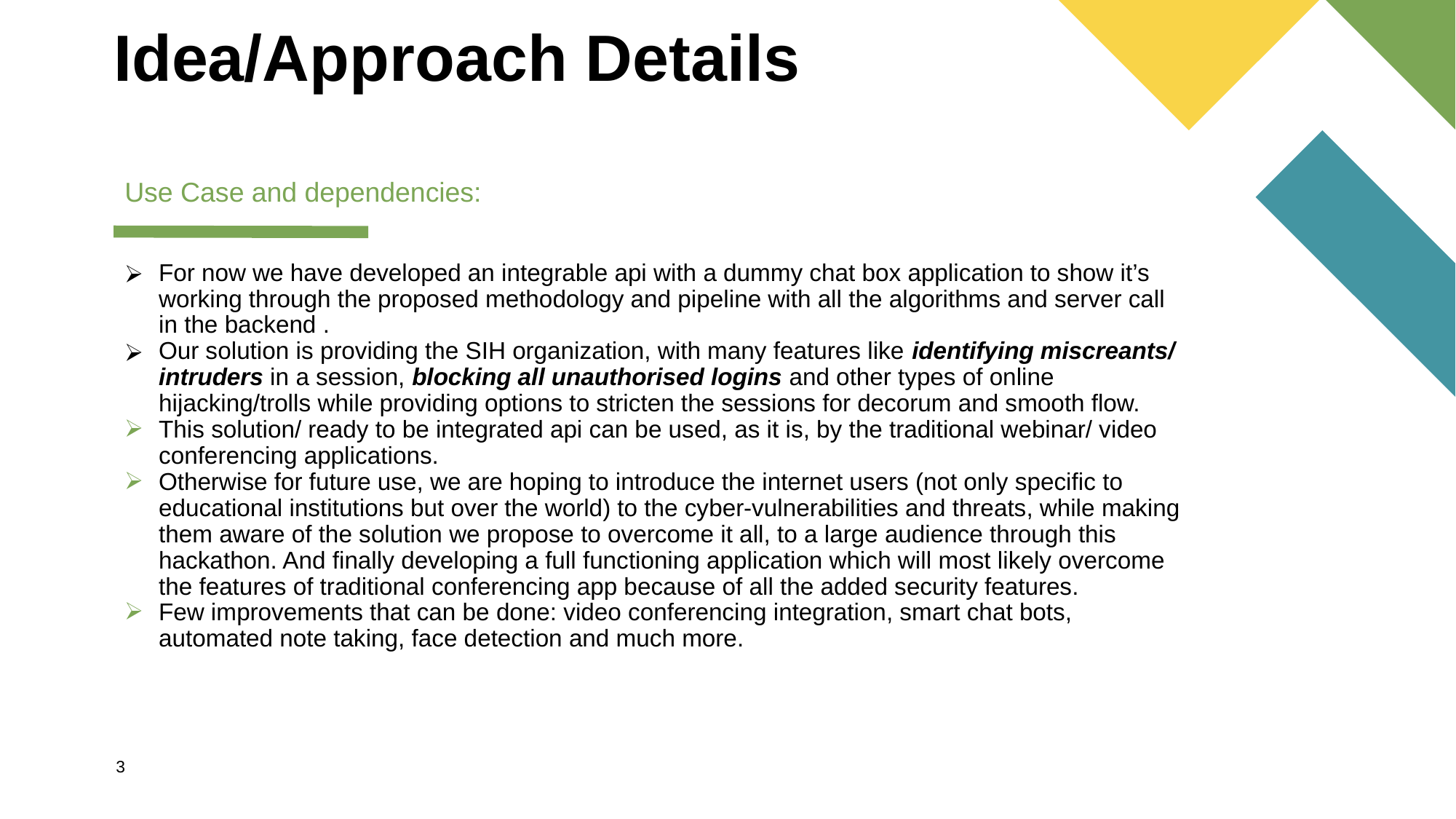

# Idea/Approach Details
Use Case and dependencies:
For now we have developed an integrable api with a dummy chat box application to show it’s working through the proposed methodology and pipeline with all the algorithms and server call in the backend .
Our solution is providing the SIH organization, with many features like identifying miscreants/ intruders in a session, blocking all unauthorised logins and other types of online hijacking/trolls while providing options to stricten the sessions for decorum and smooth flow.
This solution/ ready to be integrated api can be used, as it is, by the traditional webinar/ video conferencing applications.
Otherwise for future use, we are hoping to introduce the internet users (not only specific to educational institutions but over the world) to the cyber-vulnerabilities and threats, while making them aware of the solution we propose to overcome it all, to a large audience through this hackathon. And finally developing a full functioning application which will most likely overcome the features of traditional conferencing app because of all the added security features.
Few improvements that can be done: video conferencing integration, smart chat bots, automated note taking, face detection and much more.

3